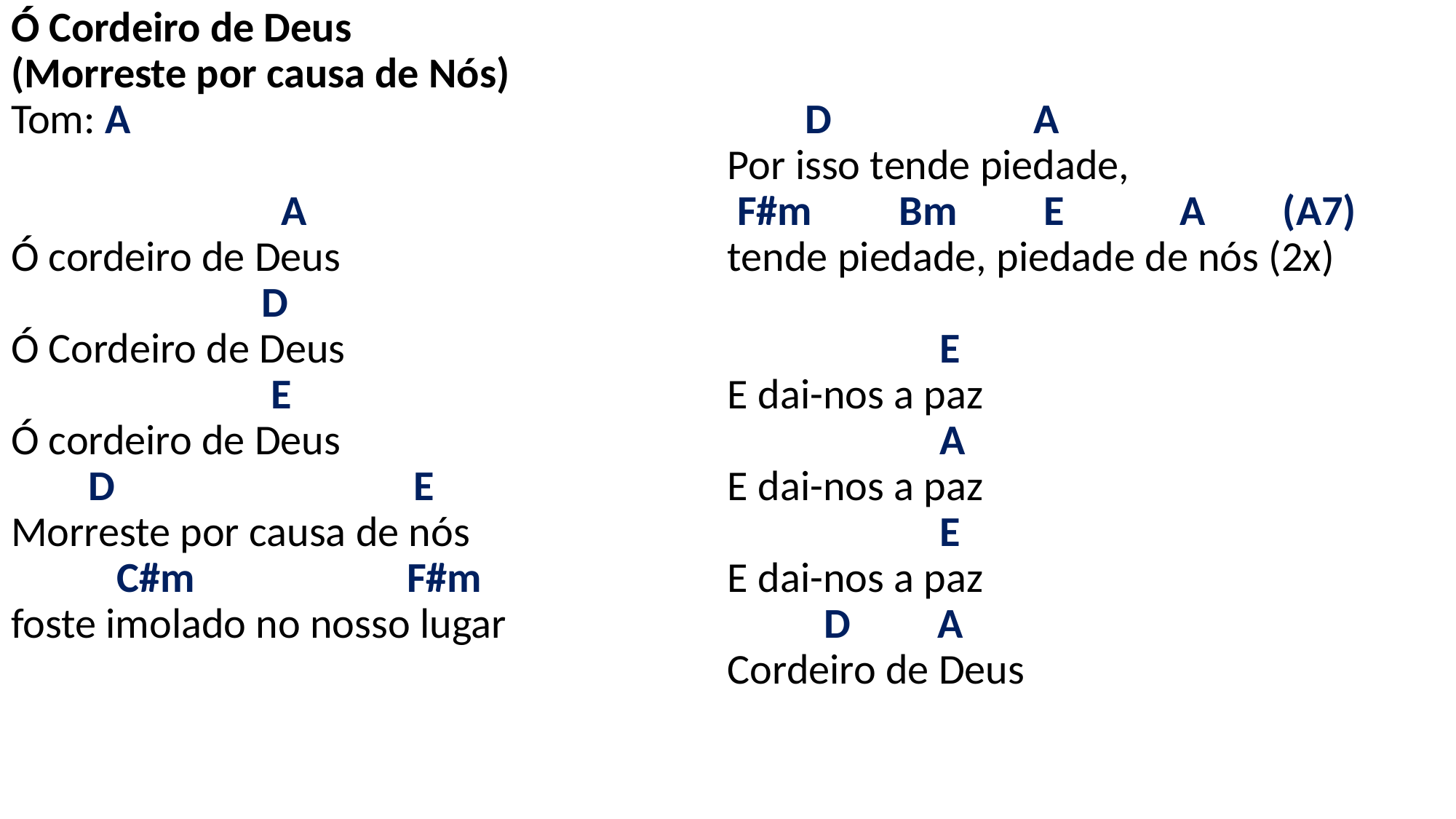

# Ó Cordeiro de Deus (Morreste por causa de Nós) Tom: A   A Ó cordeiro de Deus D Ó Cordeiro de Deus E Ó cordeiro de Deus D                               E Morreste por causa de nós C#m                      F#m foste imolado no nosso lugar   D                     A Por isso tende piedade, F#m         Bm         E            A        (A7) tende piedade, piedade de nós (2x)   E E dai-nos a paz A E dai-nos a paz E E dai-nos a paz D         A Cordeiro de Deus